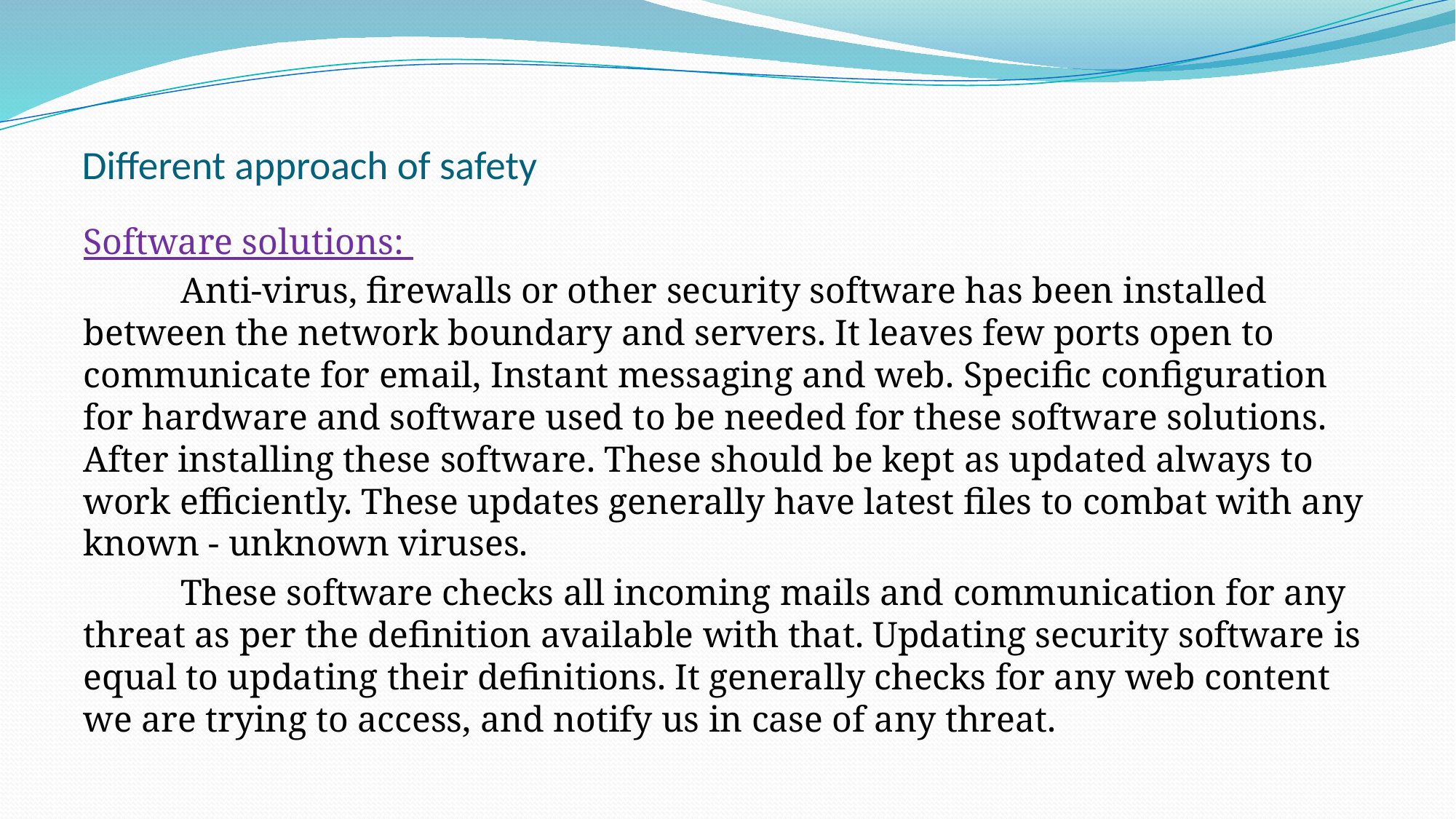

# Different approach of safety
Software solutions:
	Anti-virus, firewalls or other security software has been installed between the network boundary and servers. It leaves few ports open to communicate for email, Instant messaging and web. Specific configuration for hardware and software used to be needed for these software solutions. After installing these software. These should be kept as updated always to work efficiently. These updates generally have latest files to combat with any known - unknown viruses.
	These software checks all incoming mails and communication for any threat as per the definition available with that. Updating security software is equal to updating their definitions. It generally checks for any web content we are trying to access, and notify us in case of any threat.